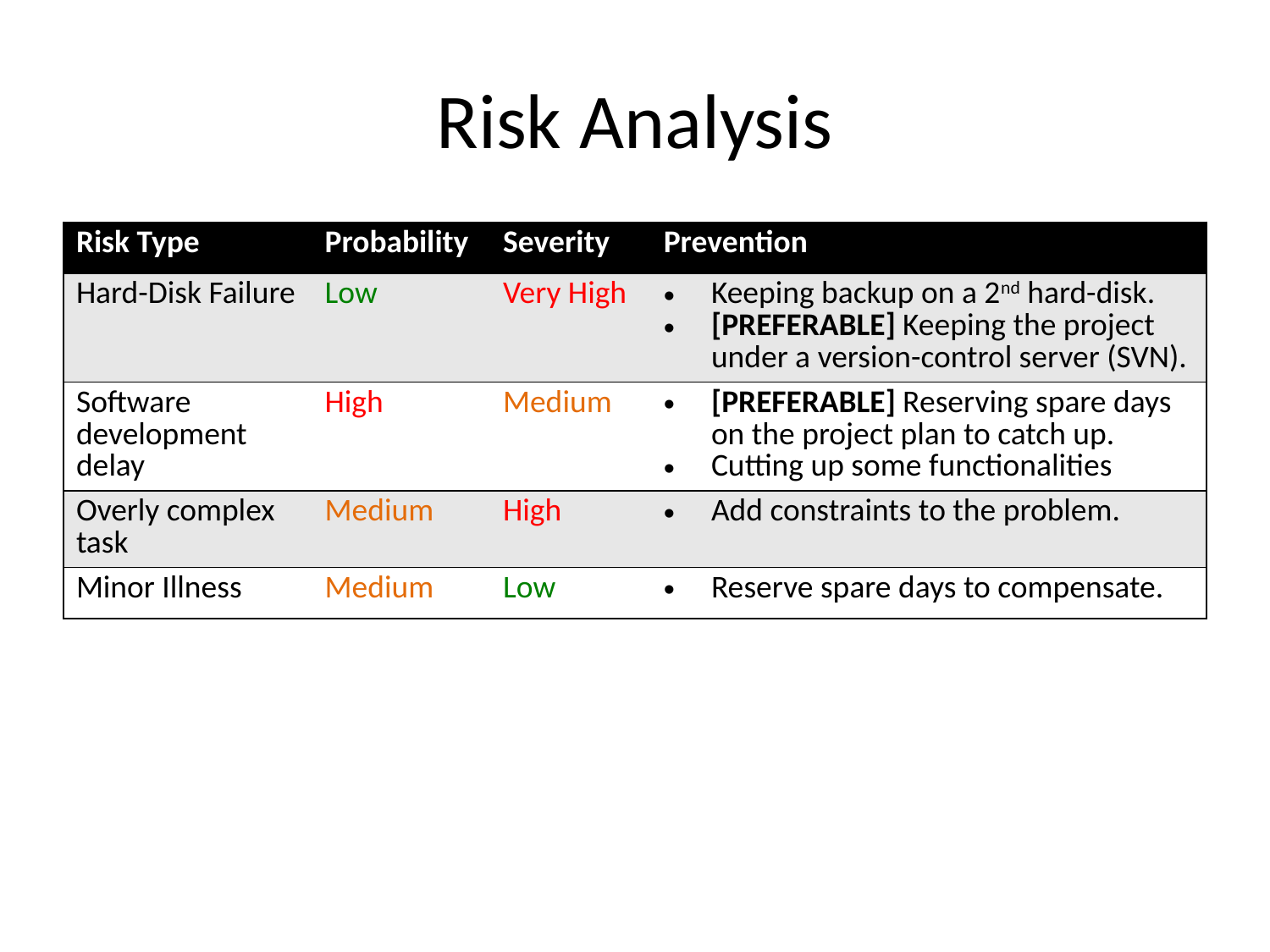

# Risk Analysis
| Risk Type | Probability | Severity | Prevention |
| --- | --- | --- | --- |
| Hard-Disk Failure | Low | Very High | Keeping backup on a 2nd hard-disk. [preferable] Keeping the project under a version-control server (SVN). |
| Software development delay | High | Medium | [preferable] Reserving spare days on the project plan to catch up. Cutting up some functionalities |
| Overly complex task | Medium | High | Add constraints to the problem. |
| Minor Illness | Medium | Low | Reserve spare days to compensate. |